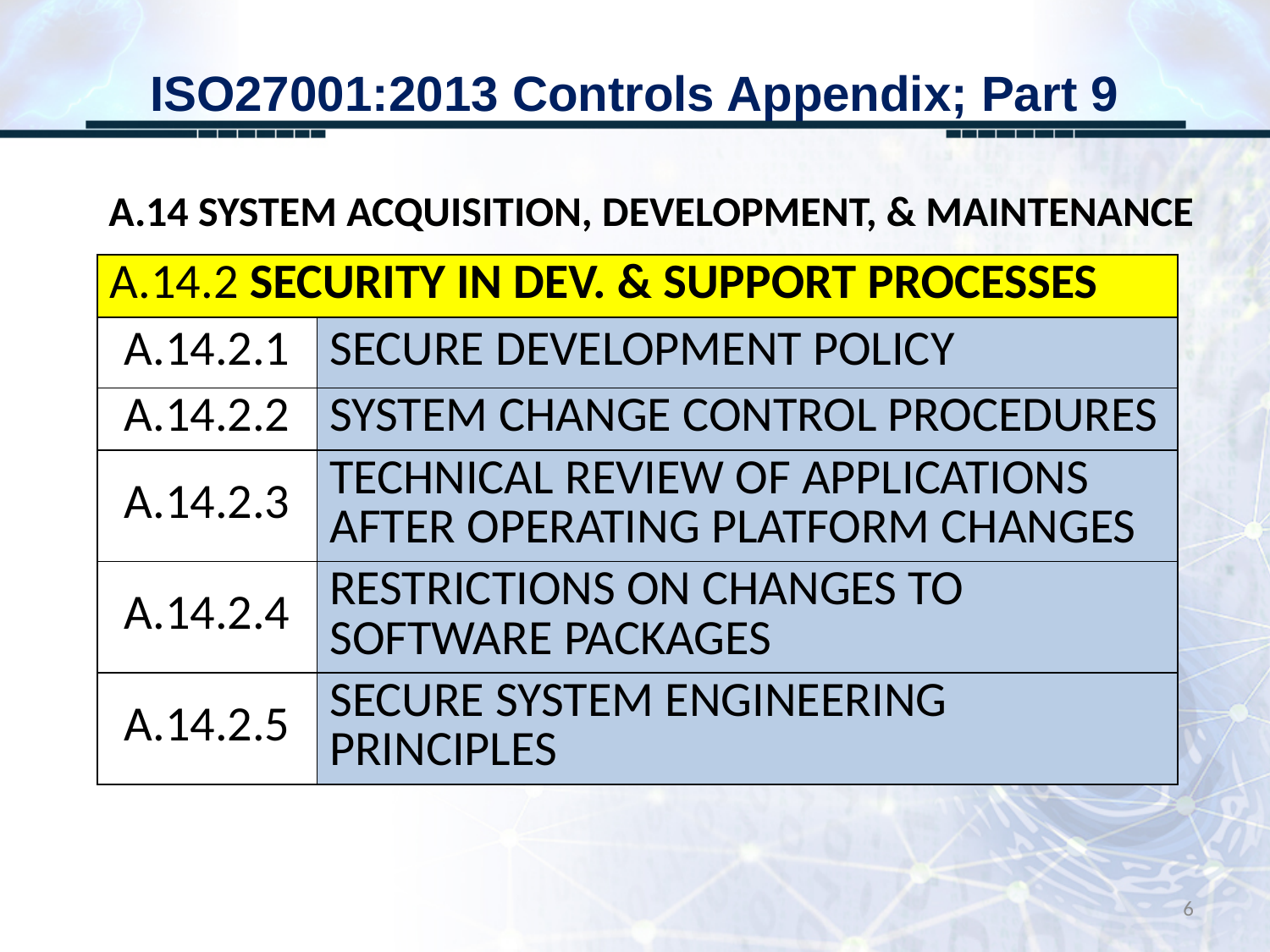

# ISO27001:2013 Controls Appendix; Part 9
A.14 SYSTEM ACQUISITION, DEVELOPMENT, & MAINTENANCE
| A.14.2 SECURITY IN DEV. & SUPPORT PROCESSES |  |
| --- | --- |
| A.14.2.1 | SECURE DEVELOPMENT POLICY |
| A.14.2.2 | SYSTEM CHANGE CONTROL PROCEDURES |
| A.14.2.3 | TECHNICAL REVIEW OF APPLICATIONS AFTER OPERATING PLATFORM CHANGES |
| A.14.2.4 | RESTRICTIONS ON CHANGES TO SOFTWARE PACKAGES |
| A.14.2.5 | SECURE SYSTEM ENGINEERING PRINCIPLES |
6